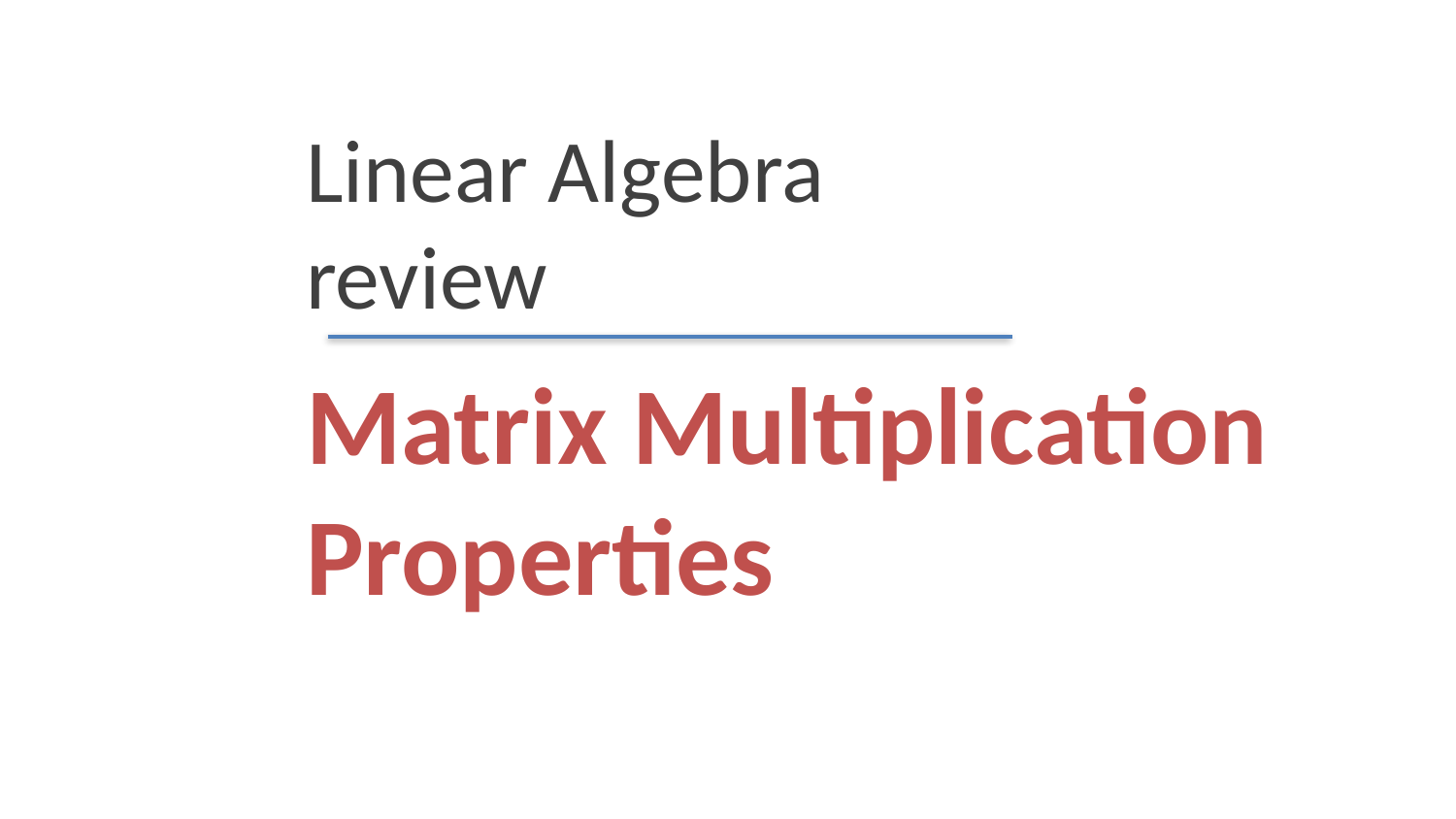

Linear Algebra review
# Matrix Multiplication Properties